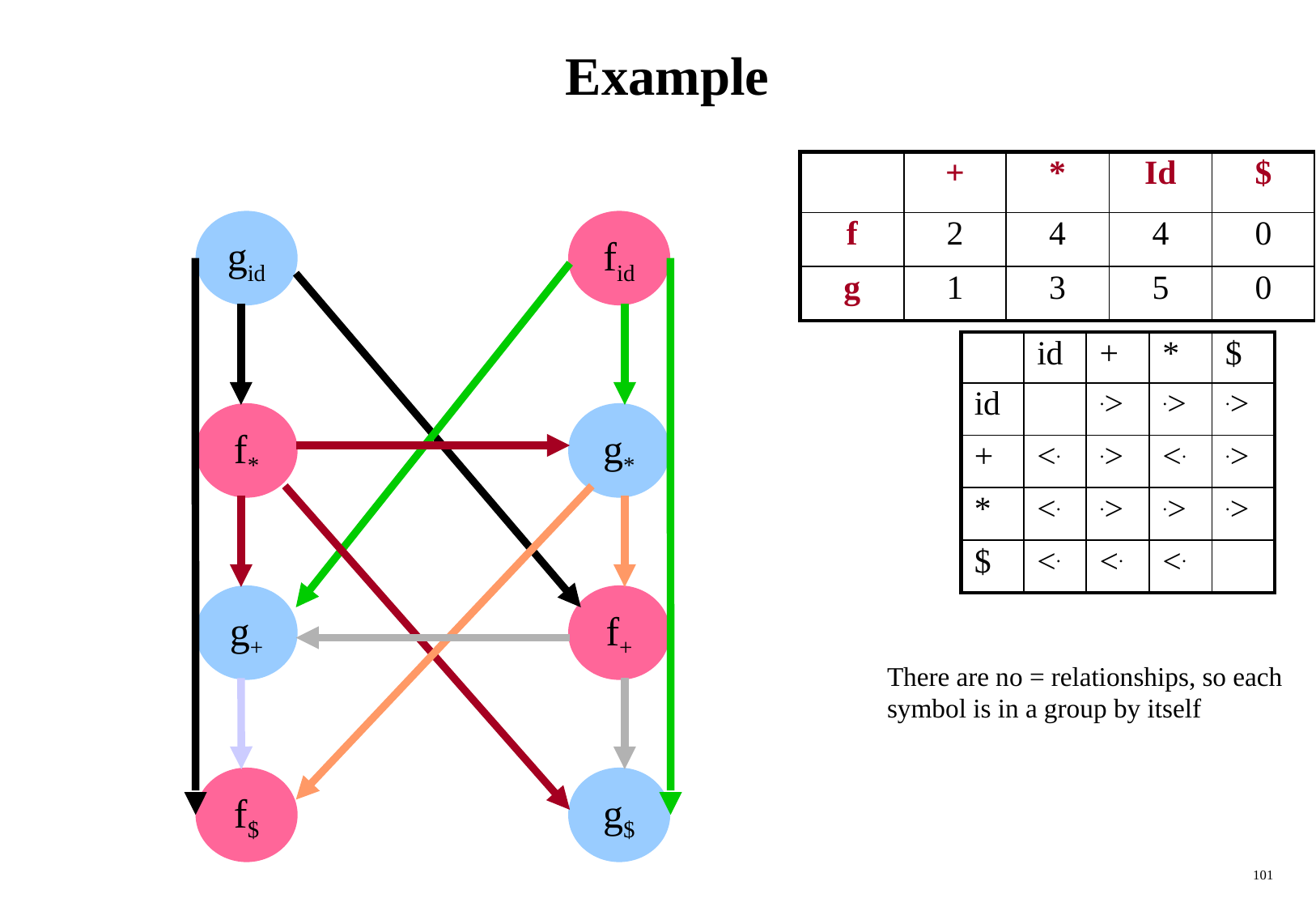

# Example
|  | + | \* | Id | $ |
| --- | --- | --- | --- | --- |
| f | 2 | 4 | 4 | 0 |
| g | 1 | 3 | 5 | 0 |
fid
f*
f+
f$
gid
g*
g+
g$
|  | id | + | \* | $ |
| --- | --- | --- | --- | --- |
| id |  | .> | .> | .> |
| + | <. | .> | <. | .> |
| \* | <. | .> | .> | .> |
| $ | <. | <. | <. |  |
There are no = relationships, so each
symbol is in a group by itself
101